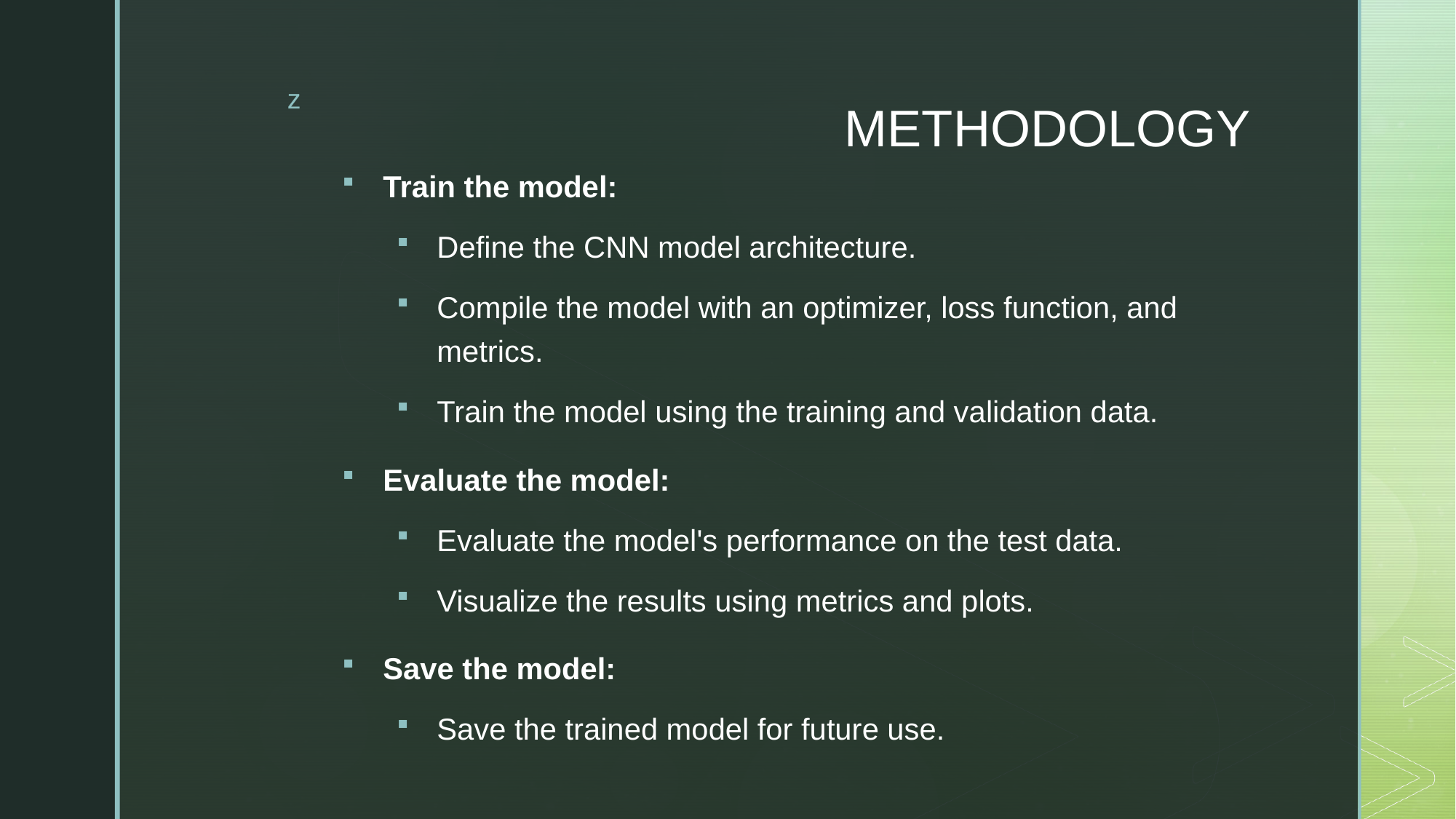

# METHODOLOGY
Train the model:
Define the CNN model architecture.
Compile the model with an optimizer, loss function, and metrics.
Train the model using the training and validation data.
Evaluate the model:
Evaluate the model's performance on the test data.
Visualize the results using metrics and plots.
Save the model:
Save the trained model for future use.